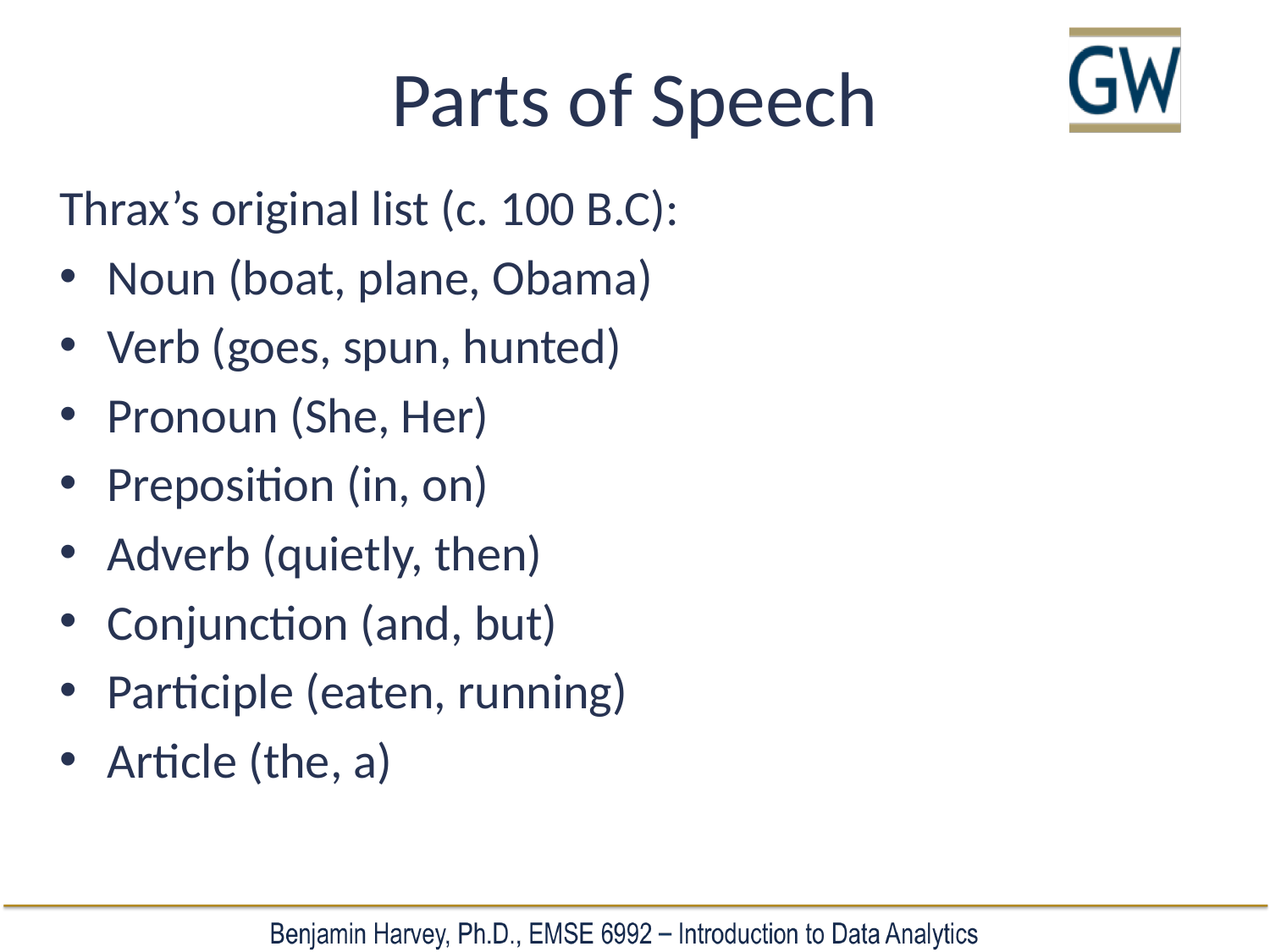

# Parts of Speech
Thrax’s original list (c. 100 B.C):
Noun (boat, plane, Obama)
Verb (goes, spun, hunted)
Pronoun (She, Her)
Preposition (in, on)
Adverb (quietly, then)
Conjunction (and, but)
Participle (eaten, running)
Article (the, a)